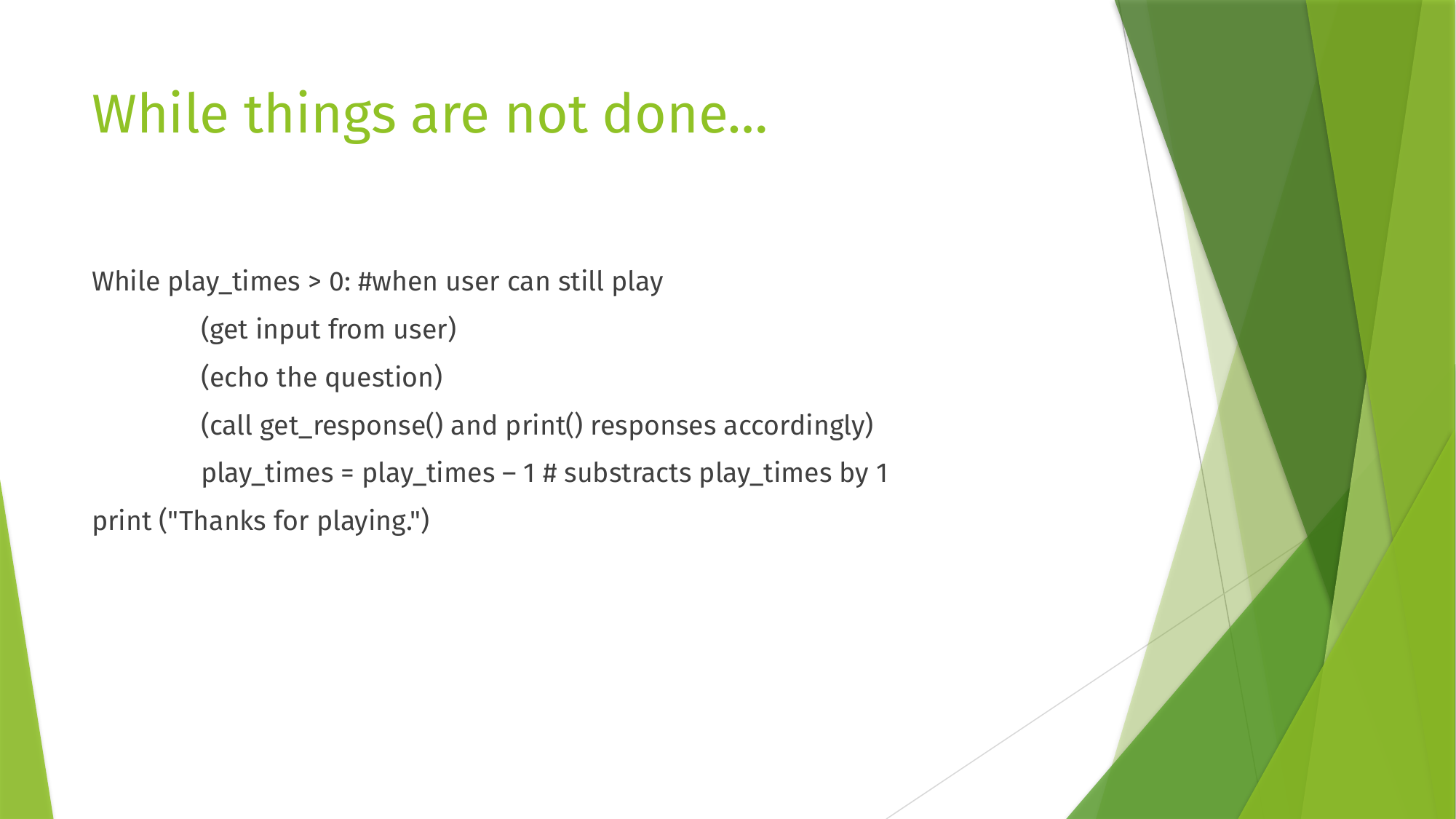

# While things are not done…
While play_times > 0: #when user can still play
	(get input from user)
	(echo the question)
	(call get_response() and print() responses accordingly)
	play_times = play_times – 1 # substracts play_times by 1
print ("Thanks for playing.")